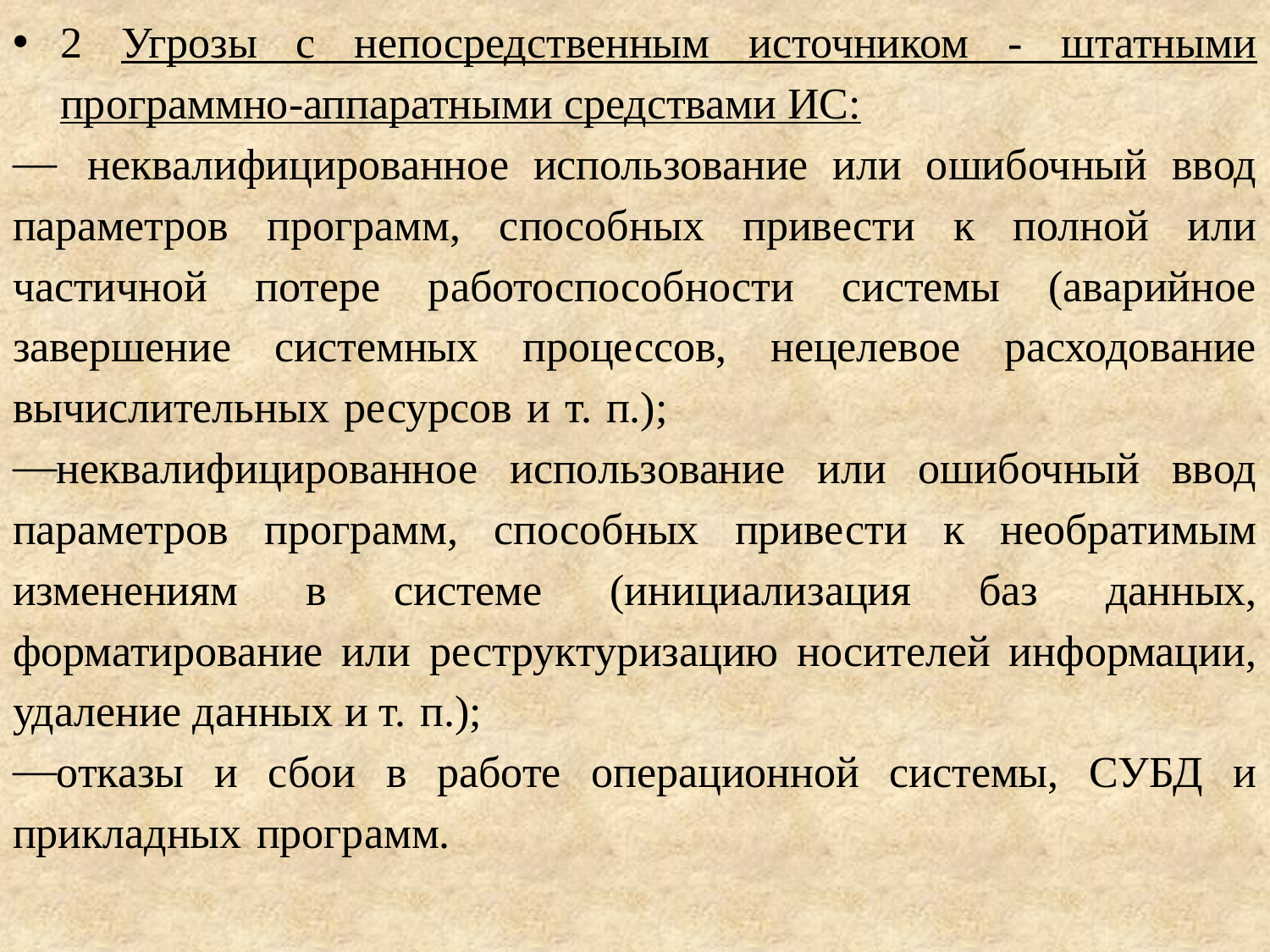

2 Угрозы с непосредственным источником - штатными программно-аппаратными средствами ИС:
	неквалифицированное использование или ошибочный ввод параметров программ, способных привести к полной или частичной потере работоспособности системы (аварийное завершение системных процессов, нецелевое расходование вычислительных ресурсов и т. п.);
неквалифицированное использование или ошибочный ввод параметров программ, способных привести к необратимым изменениям в системе (инициализация баз данных, форматирование или реструктуризацию носителей информации, удаление данных и т. п.);
отказы и сбои в работе операционной системы, СУБД и прикладных программ.